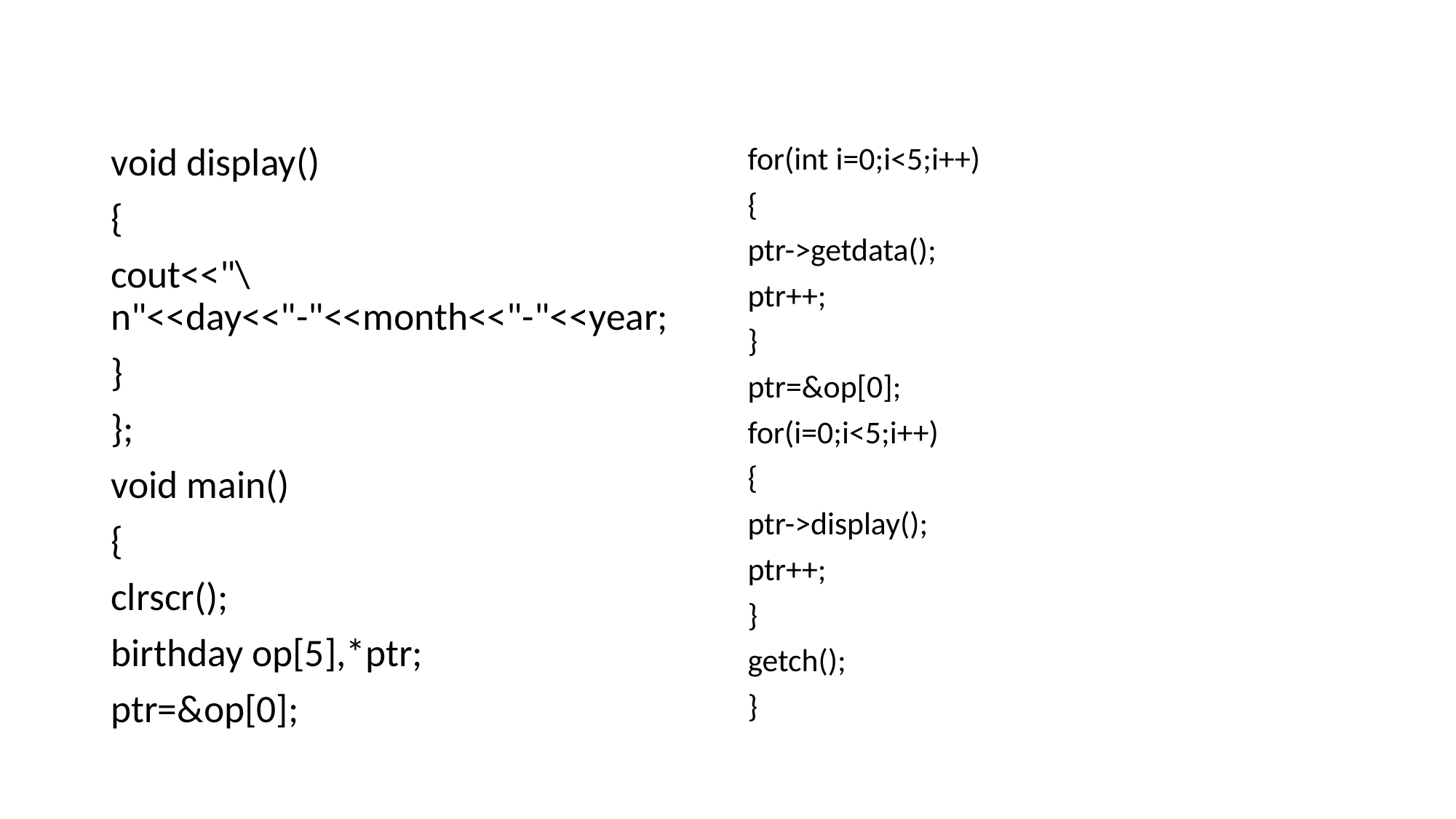

#
void display()
{
cout<<"\n"<<day<<"-"<<month<<"-"<<year;
}
};
void main()
{
clrscr();
birthday op[5],*ptr;
ptr=&op[0];

for(int i=0;i<5;i++)
{
ptr->getdata();
ptr++;
}
ptr=&op[0];
for(i=0;i<5;i++)
{
ptr->display();
ptr++;
}
getch();
}